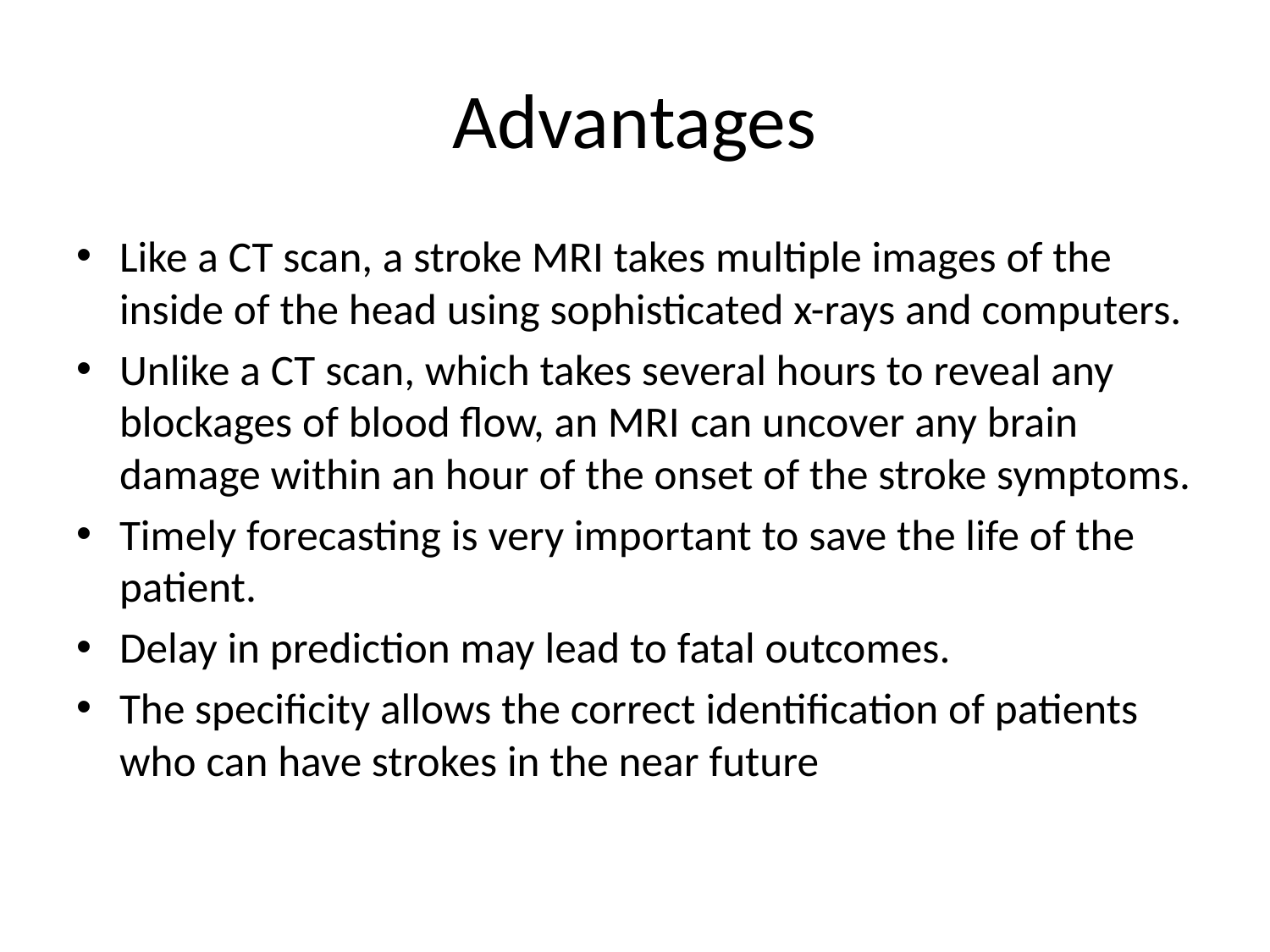

# Advantages
Like a CT scan, a stroke MRI takes multiple images of the inside of the head using sophisticated x-rays and computers.
Unlike a CT scan, which takes several hours to reveal any blockages of blood flow, an MRI can uncover any brain damage within an hour of the onset of the stroke symptoms.
Timely forecasting is very important to save the life of the patient.
Delay in prediction may lead to fatal outcomes.
The specificity allows the correct identification of patients who can have strokes in the near future